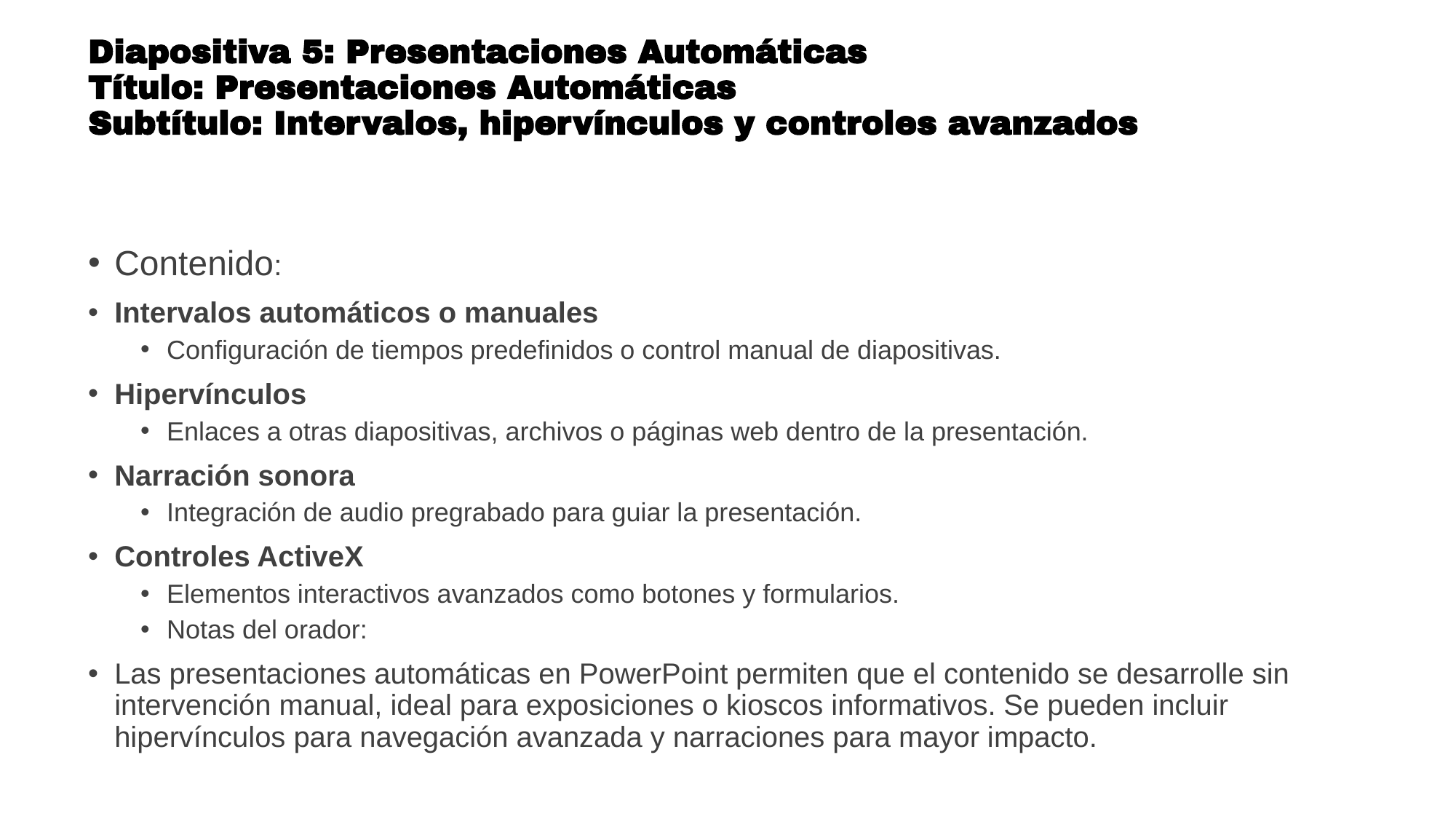

# Diapositiva 5: Presentaciones Automáticas Título: Presentaciones Automáticas Subtítulo: Intervalos, hipervínculos y controles avanzados
Contenido:
Intervalos automáticos o manuales
Configuración de tiempos predefinidos o control manual de diapositivas.
Hipervínculos
Enlaces a otras diapositivas, archivos o páginas web dentro de la presentación.
Narración sonora
Integración de audio pregrabado para guiar la presentación.
Controles ActiveX
Elementos interactivos avanzados como botones y formularios.
Notas del orador:
Las presentaciones automáticas en PowerPoint permiten que el contenido se desarrolle sin intervención manual, ideal para exposiciones o kioscos informativos. Se pueden incluir hipervínculos para navegación avanzada y narraciones para mayor impacto.